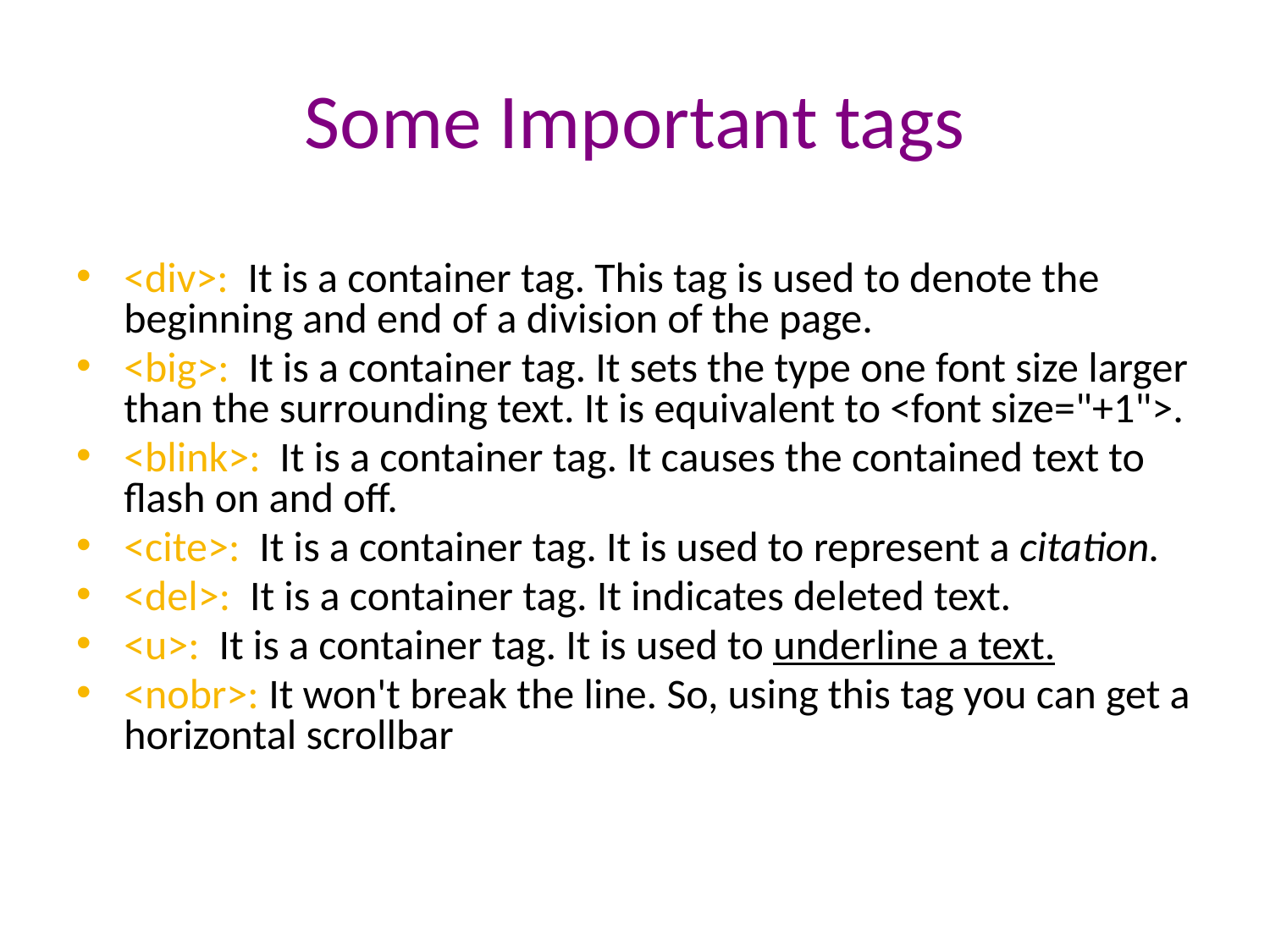

# Some Important tags
<div>:  It is a container tag. This tag is used to denote the beginning and end of a division of the page.
<big>:  It is a container tag. It sets the type one font size larger than the surrounding text. It is equivalent to <font size="+1">.
<blink>:  It is a container tag. It causes the contained text to flash on and off.
<cite>:  It is a container tag. It is used to represent a citation.
<del>:  It is a container tag. It indicates deleted text.
<u>:  It is a container tag. It is used to underline a text.
<nobr>: It won't break the line. So, using this tag you can get a horizontal scrollbar